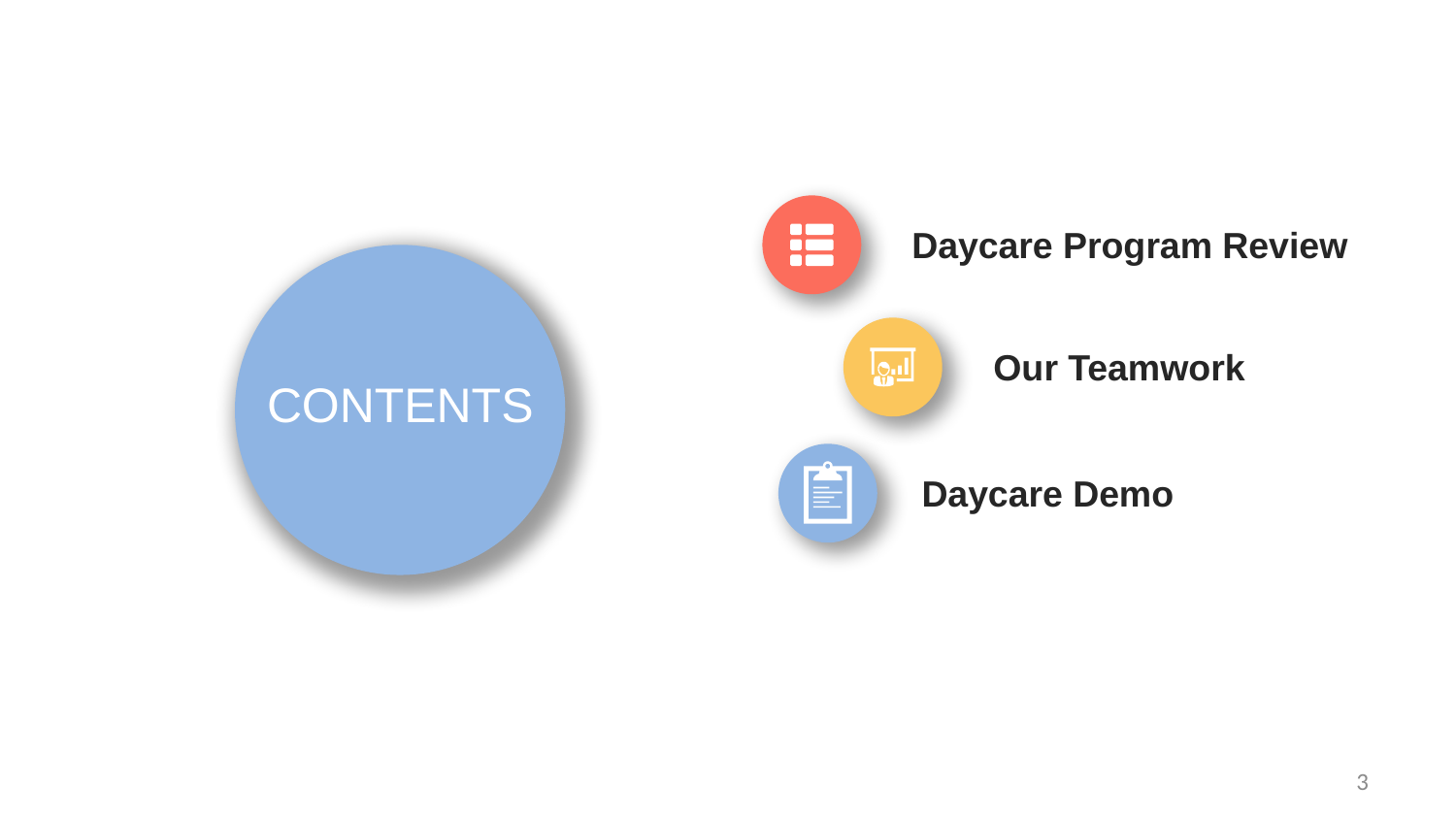

Daycare Program Review

CONTENTS

Our Teamwork

Daycare Demo
3